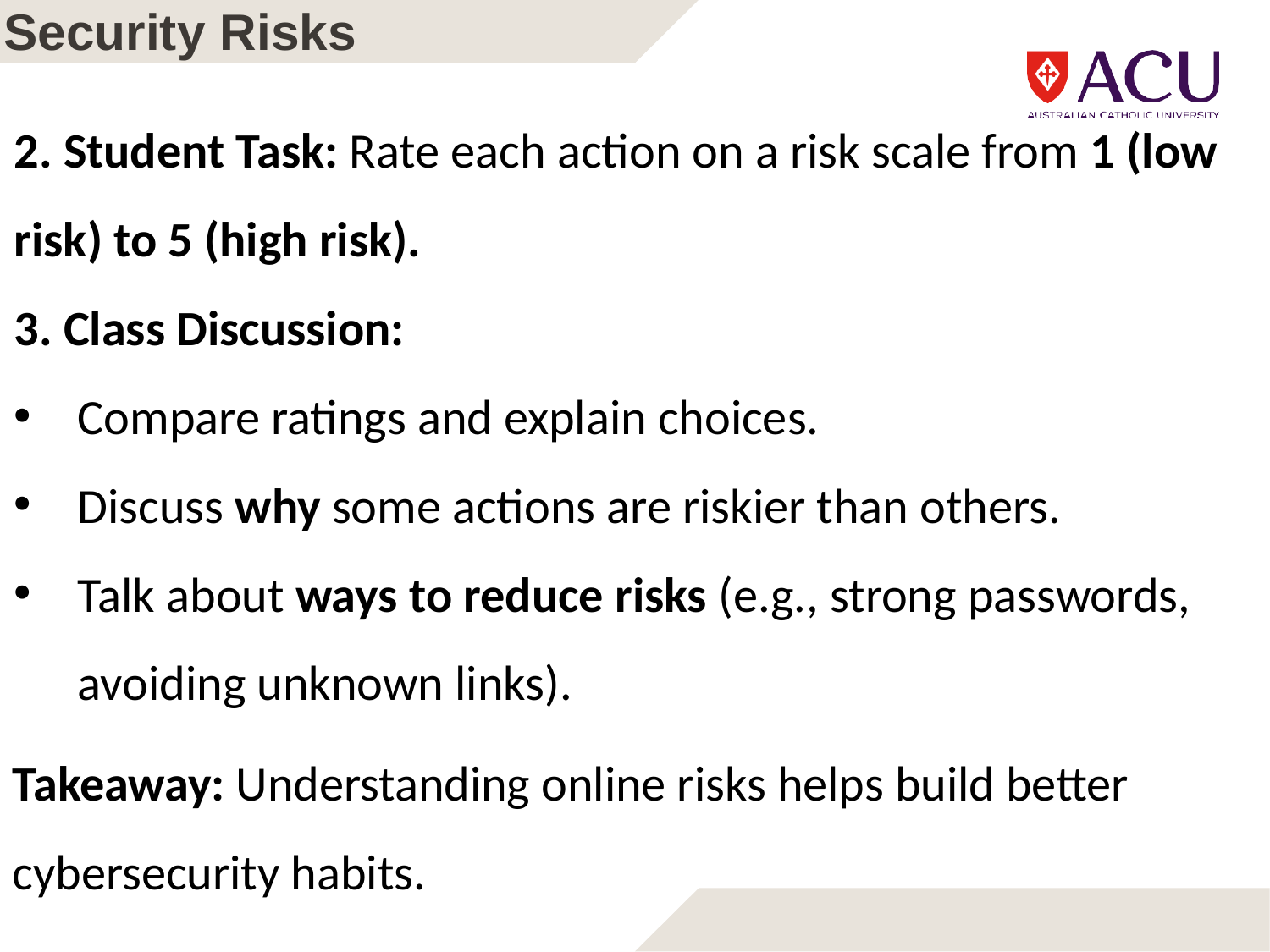

# Security Risks
2. Student Task: Rate each action on a risk scale from 1 (low risk) to 5 (high risk).
3. Class Discussion:
Compare ratings and explain choices.
Discuss why some actions are riskier than others.
Talk about ways to reduce risks (e.g., strong passwords, avoiding unknown links).
Takeaway: Understanding online risks helps build better cybersecurity habits.